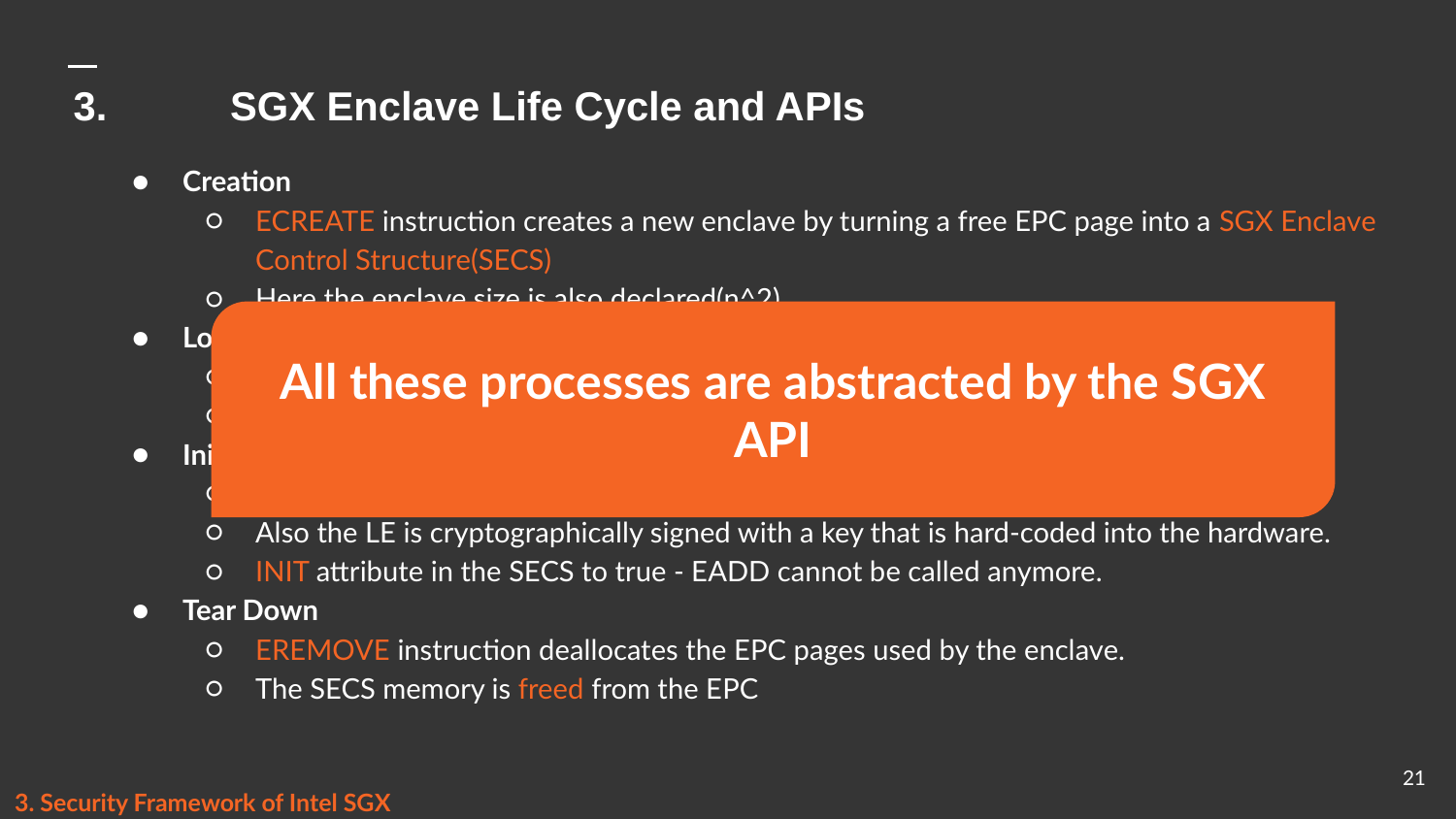

# 3. 	 SGX Enclave Life Cycle and APIs

Creation
ECREATE instruction creates a new enclave by turning a free EPC page into a SGX Enclave Control Structure(SECS)
Here the enclave size is also declared(n^2).
Loading
Code is loaded into the enclave,
EADD instruction to load the initial code and data into the secure enclave.
Initialization
A Launch Enclave (LE) is launched to obtain a EINIT token structure.
Also the LE is cryptographically signed with a key that is hard-coded into the hardware.
INIT attribute in the SECS to true - EADD cannot be called anymore.
Tear Down
EREMOVE instruction deallocates the EPC pages used by the enclave.
The SECS memory is freed from the EPC

All these processes are abstracted by the SGX API
21
3. Security Framework of Intel SGX